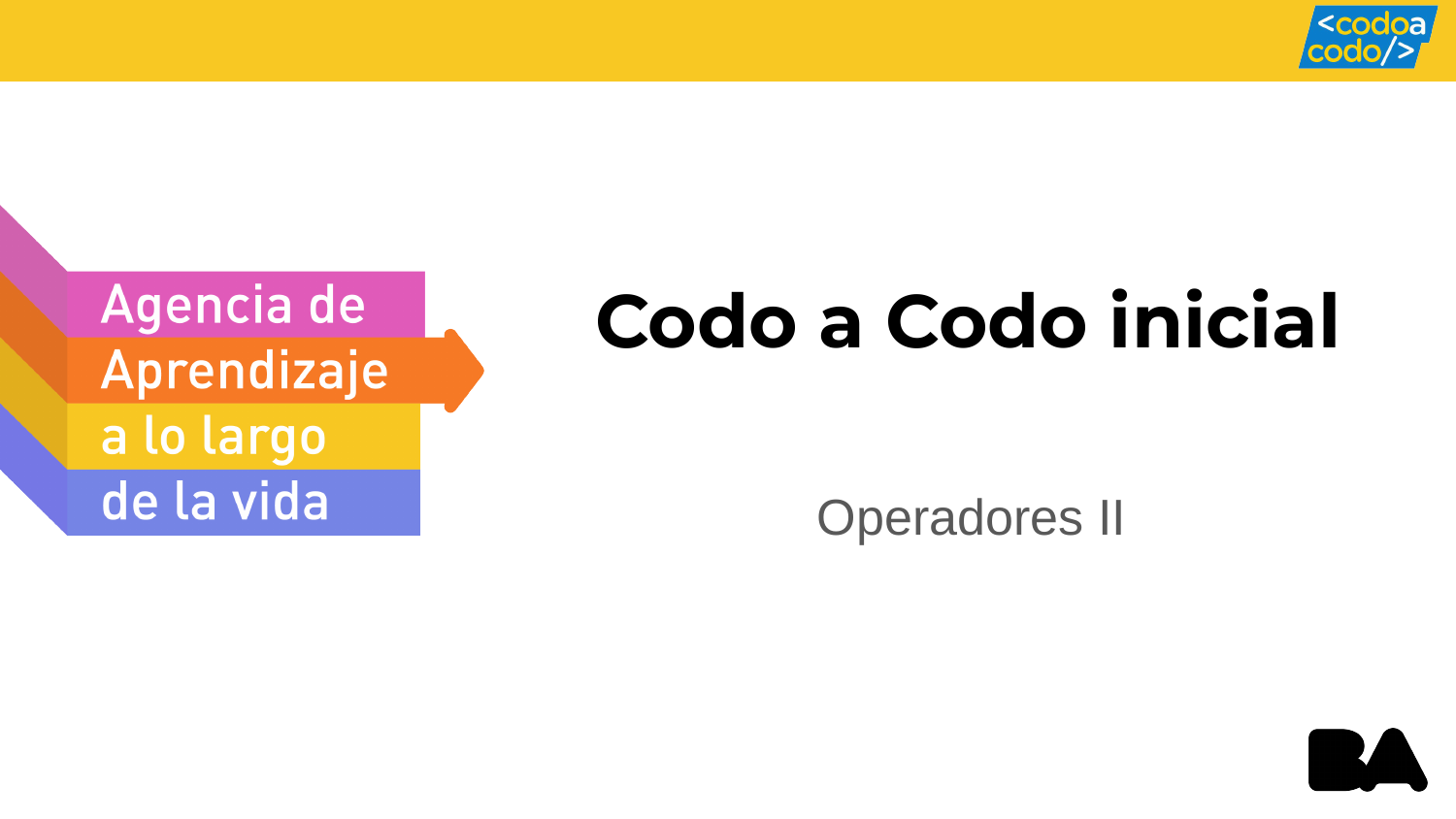

# Codo a Codo inicial

Operadores II